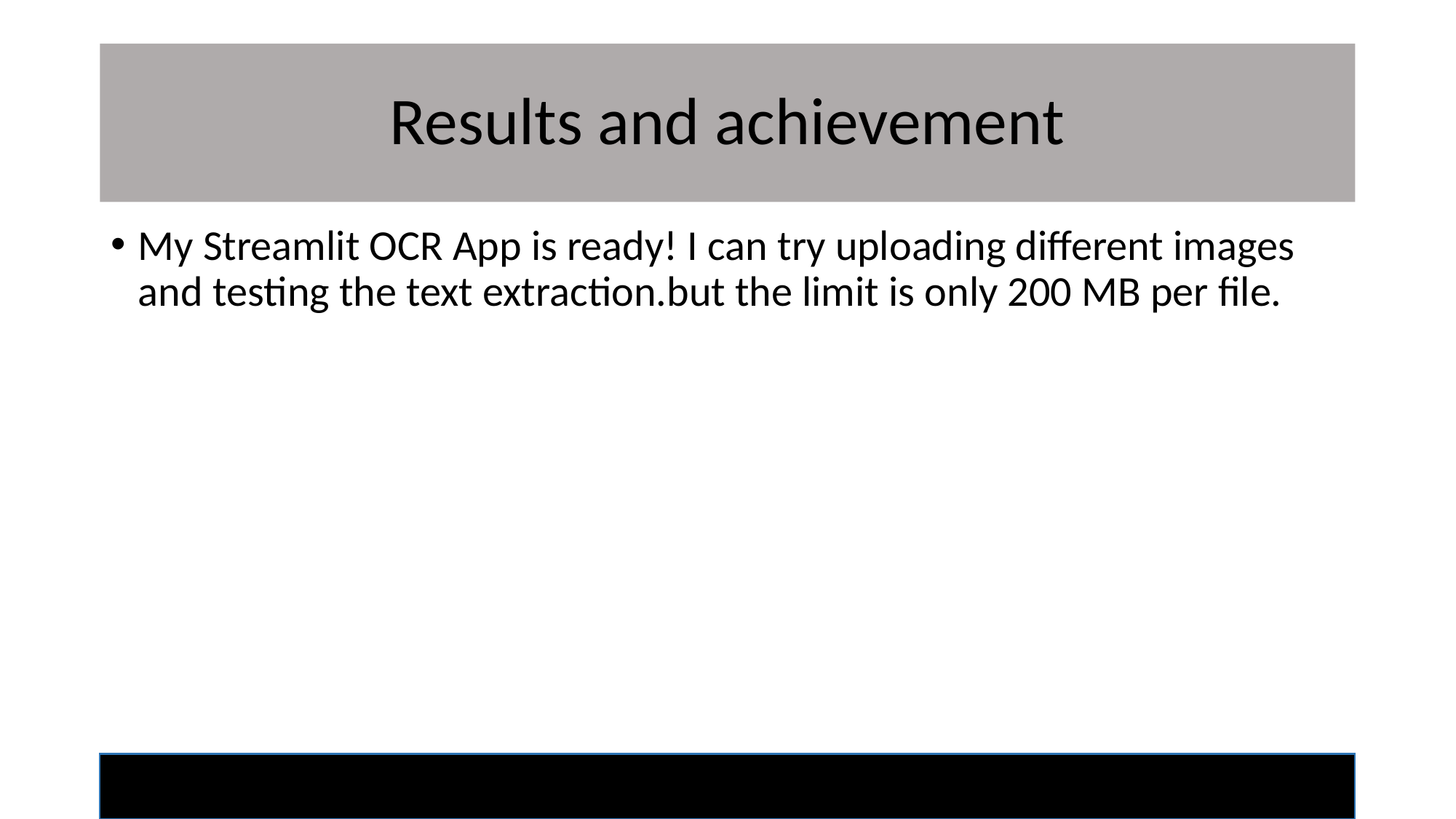

# Results and achievement
My Streamlit OCR App is ready! I can try uploading different images and testing the text extraction.but the limit is only 200 MB per file.